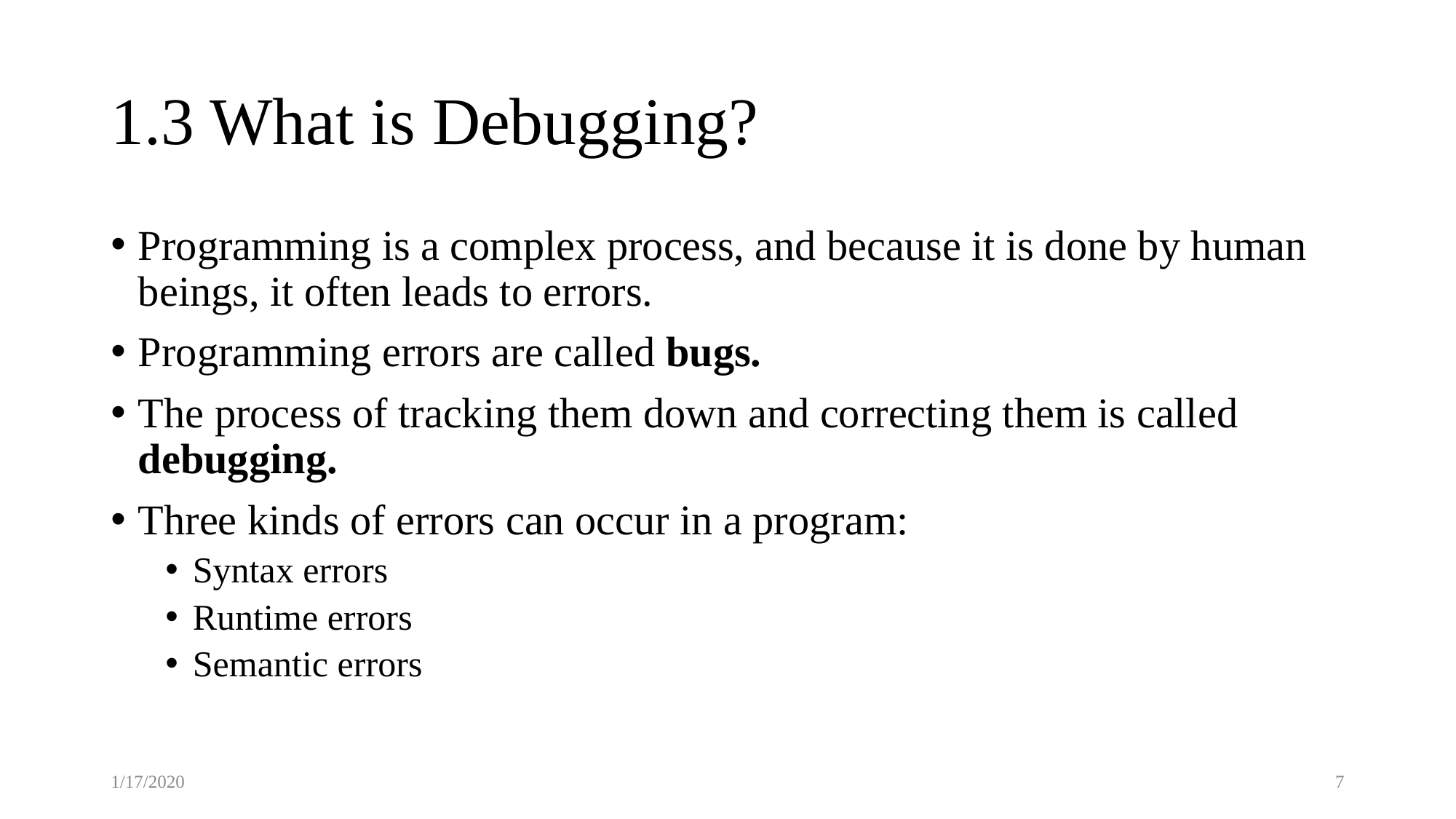

# 1.3 What is Debugging?
Programming is a complex process, and because it is done by human beings, it often leads to errors.
Programming errors are called bugs.
The process of tracking them down and correcting them is called debugging.
Three kinds of errors can occur in a program:
Syntax errors
Runtime errors
Semantic errors
1/17/2020
7